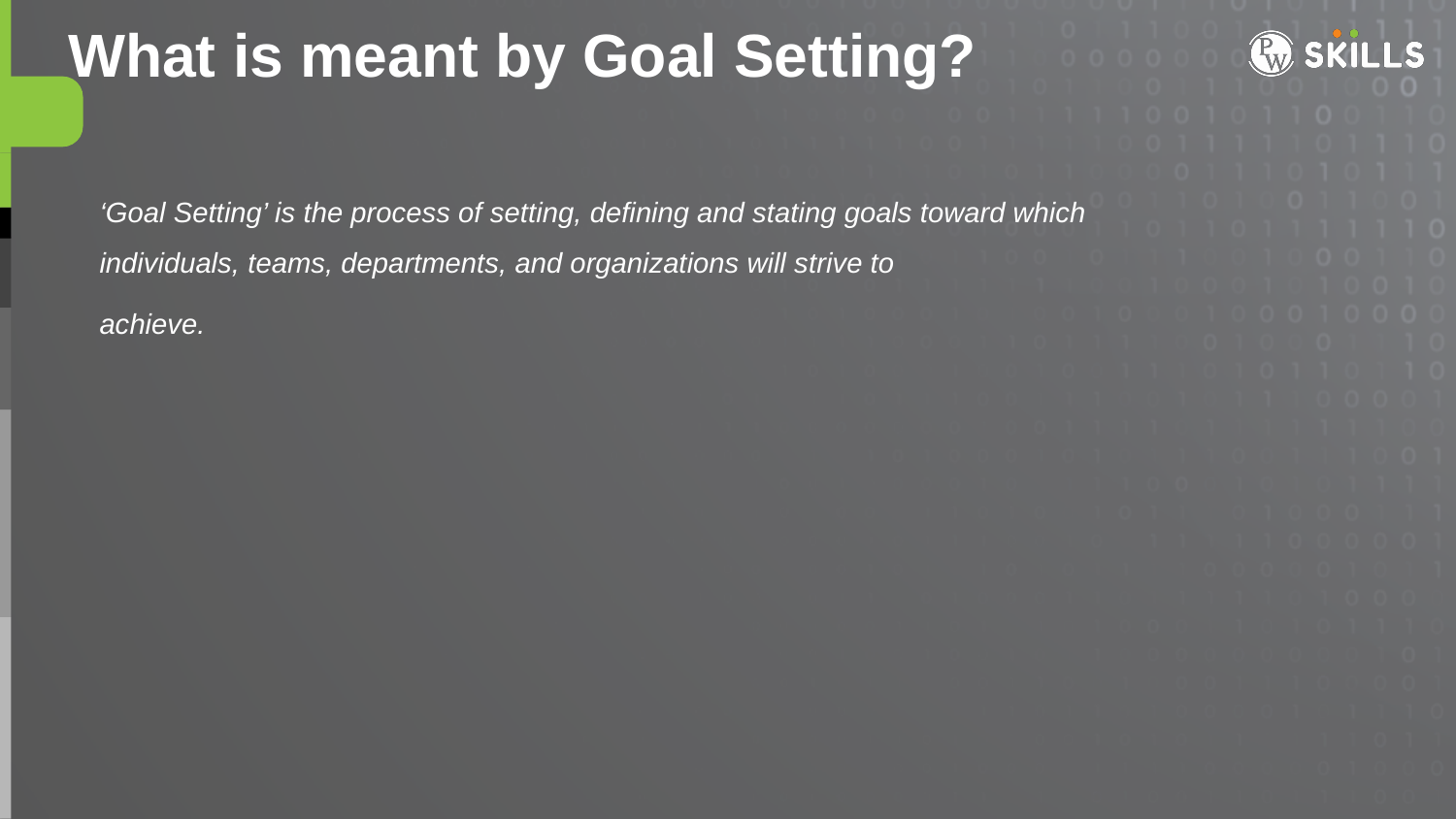

What is meant by Goal Setting?
‘Goal Setting’ is the process of setting, defining and stating goals toward which individuals, teams, departments, and organizations will strive to
achieve.